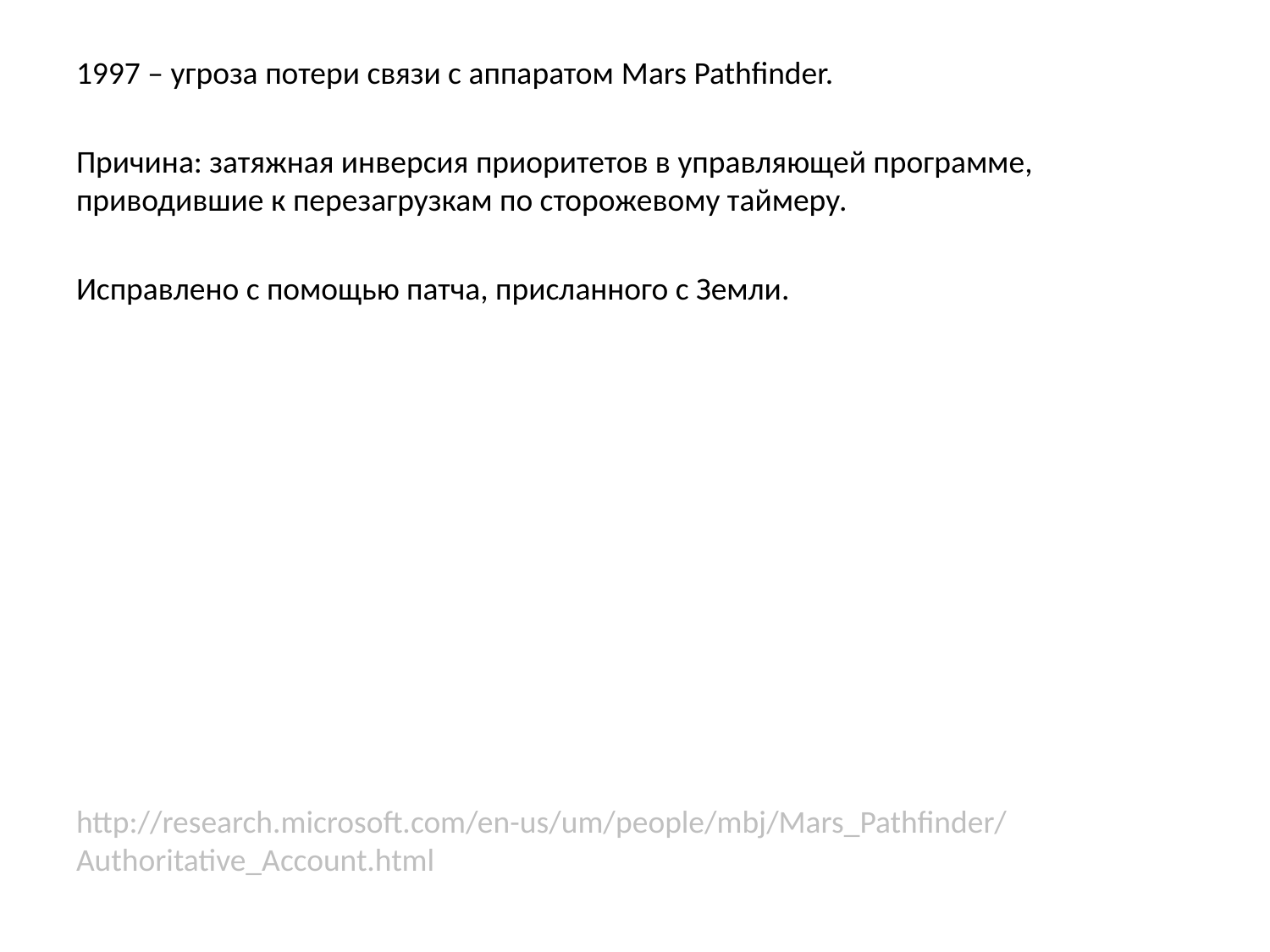

1997 – угроза потери связи с аппаратом Mars Pathfinder.

Причина: затяжная инверсия приоритетов в управляющей программе, приводившие к перезагрузкам по сторожевому таймеру.

Исправлено с помощью патча, присланного с Земли.

http://research.microsoft.com/en-us/um/people/mbj/Mars_Pathfinder/Authoritative_Account.html